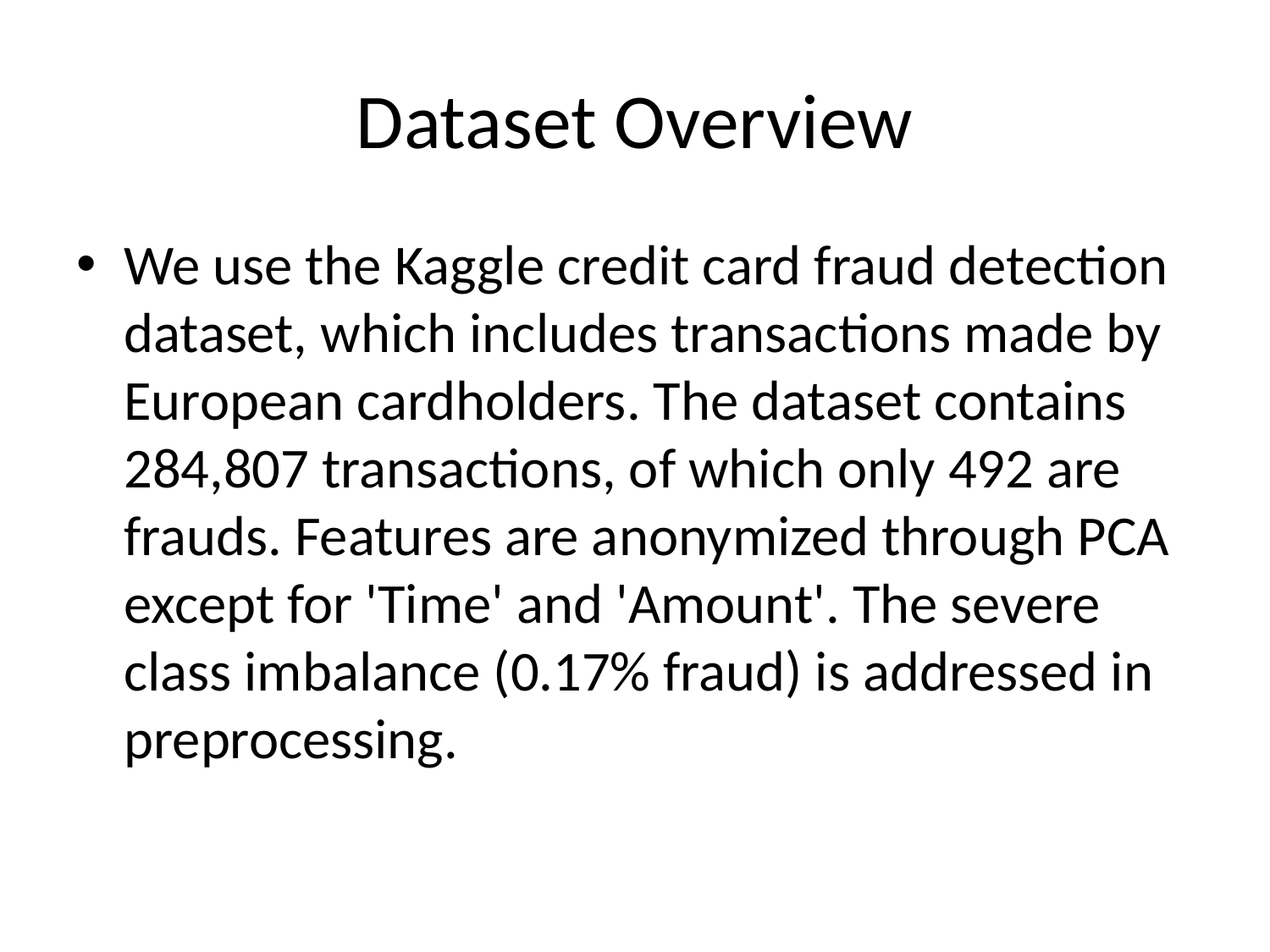

# Dataset Overview
We use the Kaggle credit card fraud detection dataset, which includes transactions made by European cardholders. The dataset contains 284,807 transactions, of which only 492 are frauds. Features are anonymized through PCA except for 'Time' and 'Amount'. The severe class imbalance (0.17% fraud) is addressed in preprocessing.